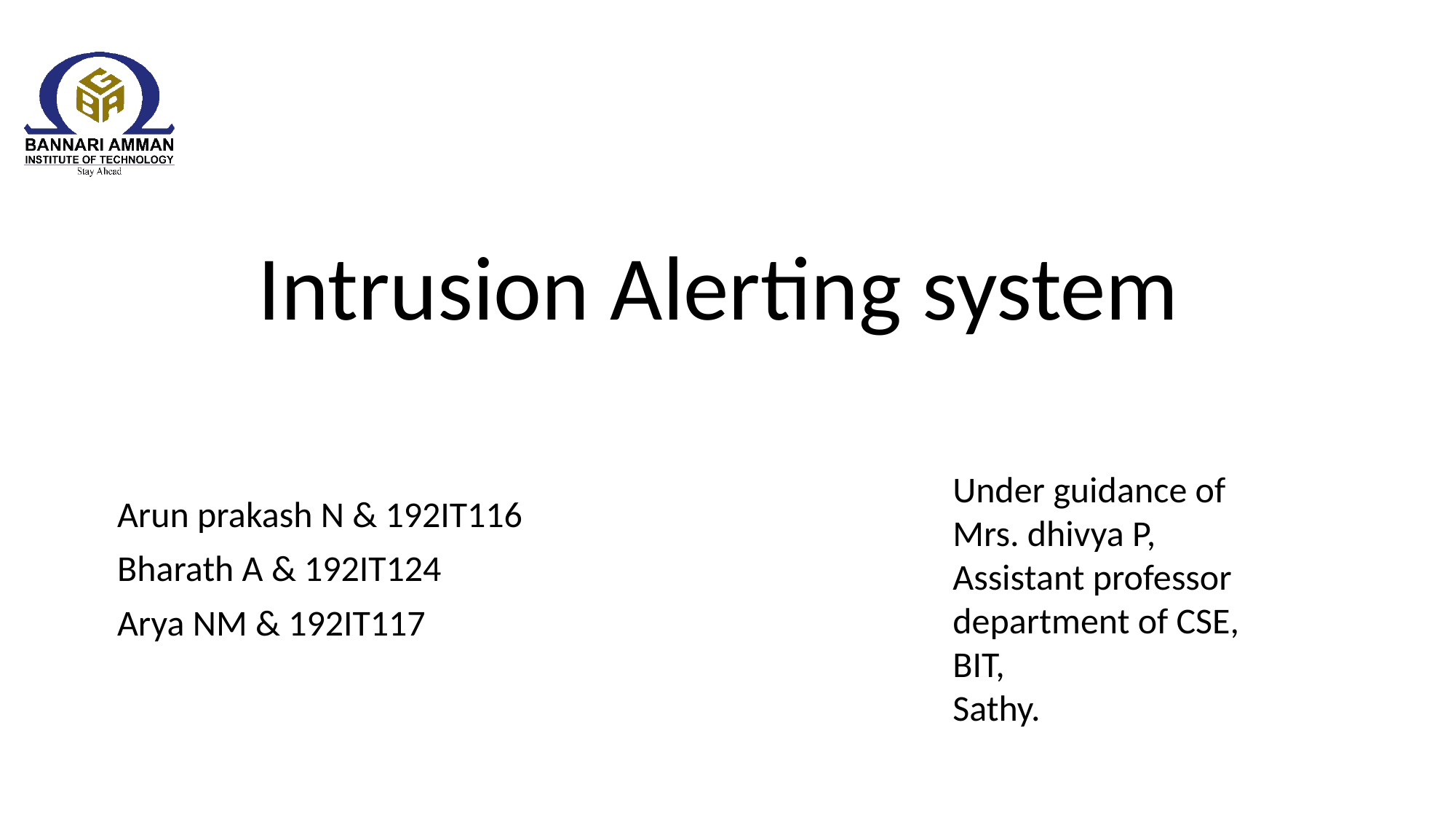

# Intrusion Alerting system
Under guidance of
Mrs. dhivya P,
Assistant professor department of CSE,
BIT,
Sathy.

Arun prakash N & 192IT116
Bharath A & 192IT124
Arya NM & 192IT117